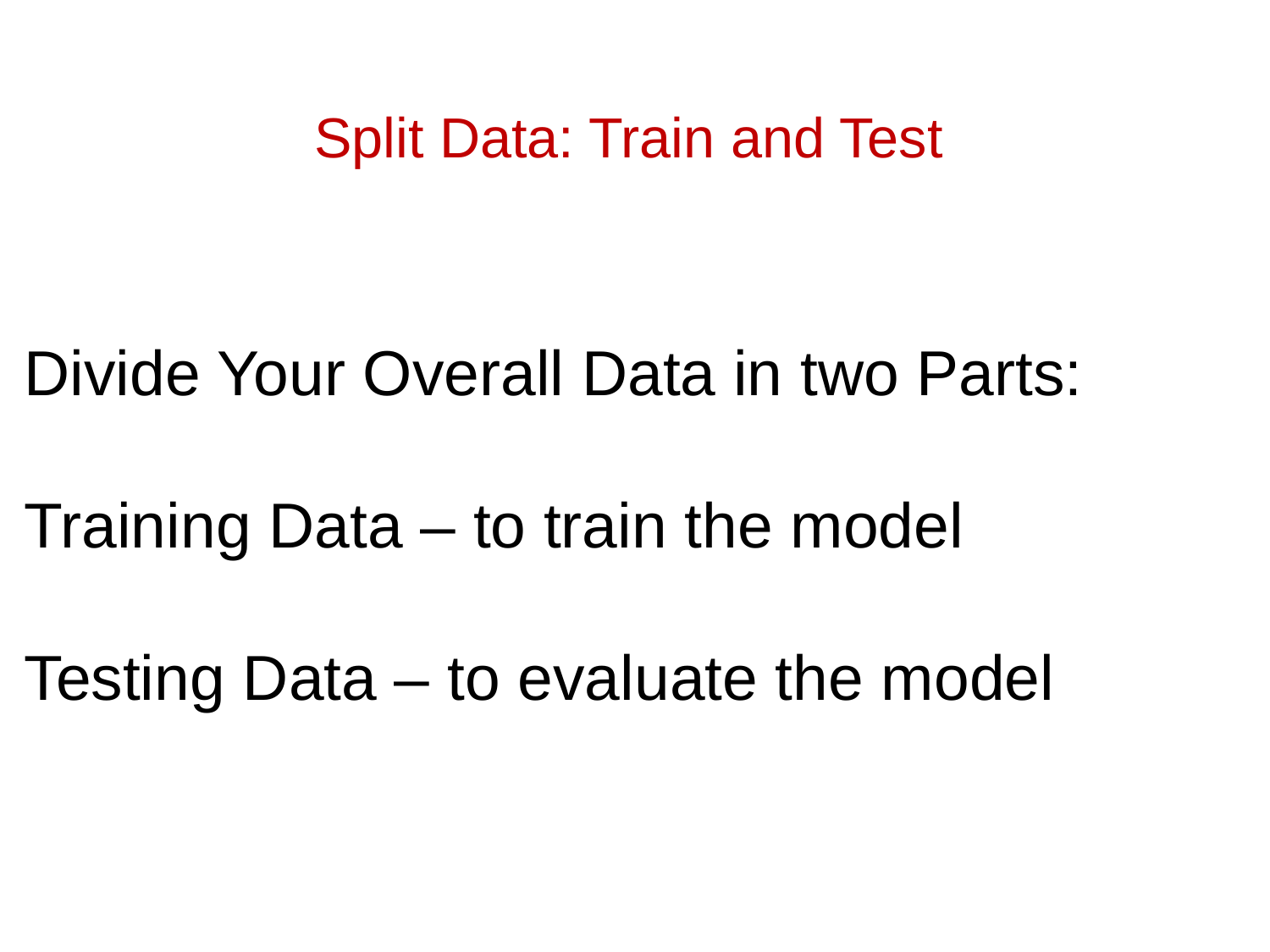

# Split Data: Train and Test

Divide Your Overall Data in two Parts:

Training Data – to train the model

Testing Data – to evaluate the model